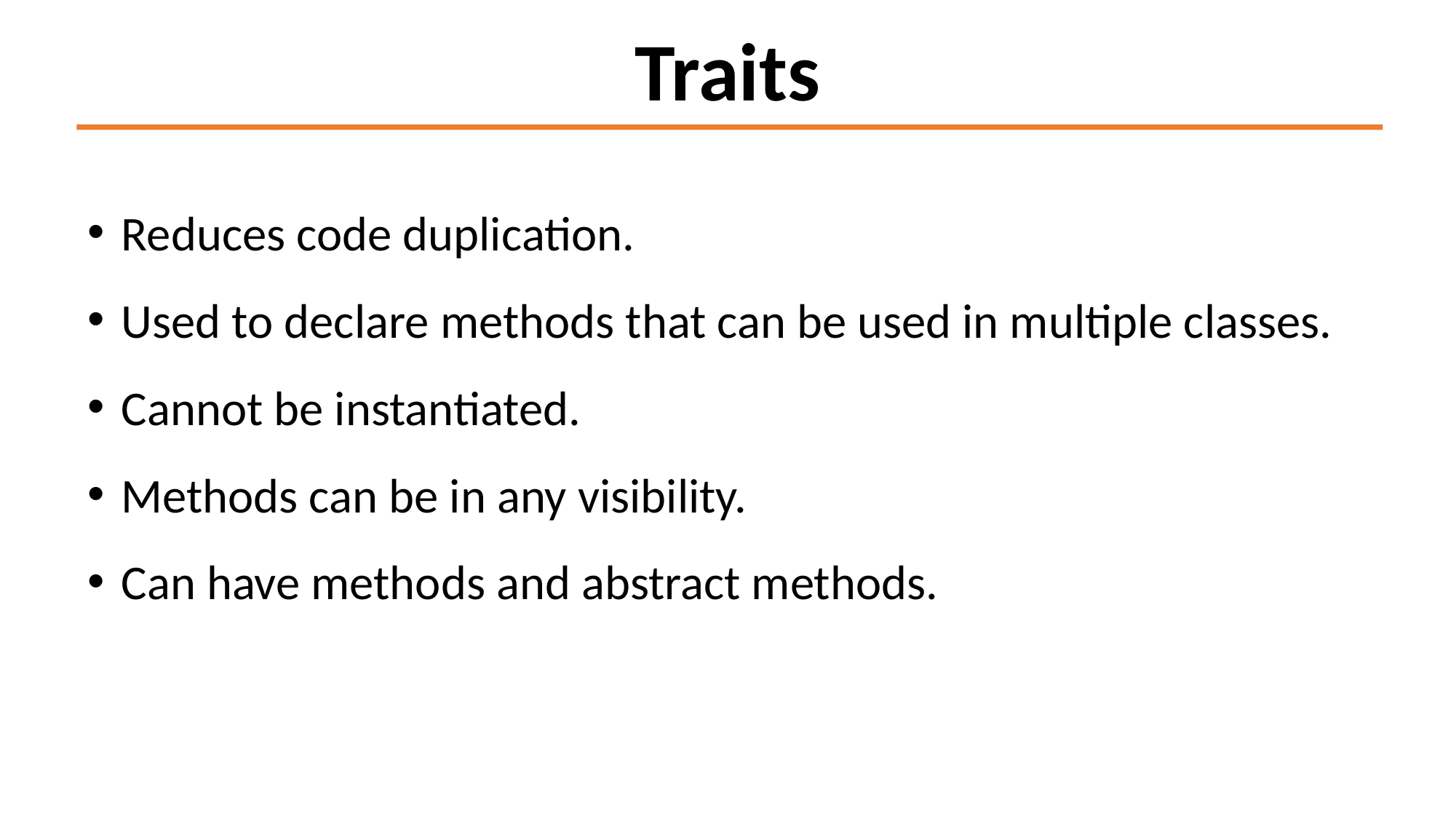

Traits

Reduces code duplication.
Used to declare methods that can be used in multiple classes.
Cannot be instantiated.
Methods can be in any visibility.
Can have methods and abstract methods.